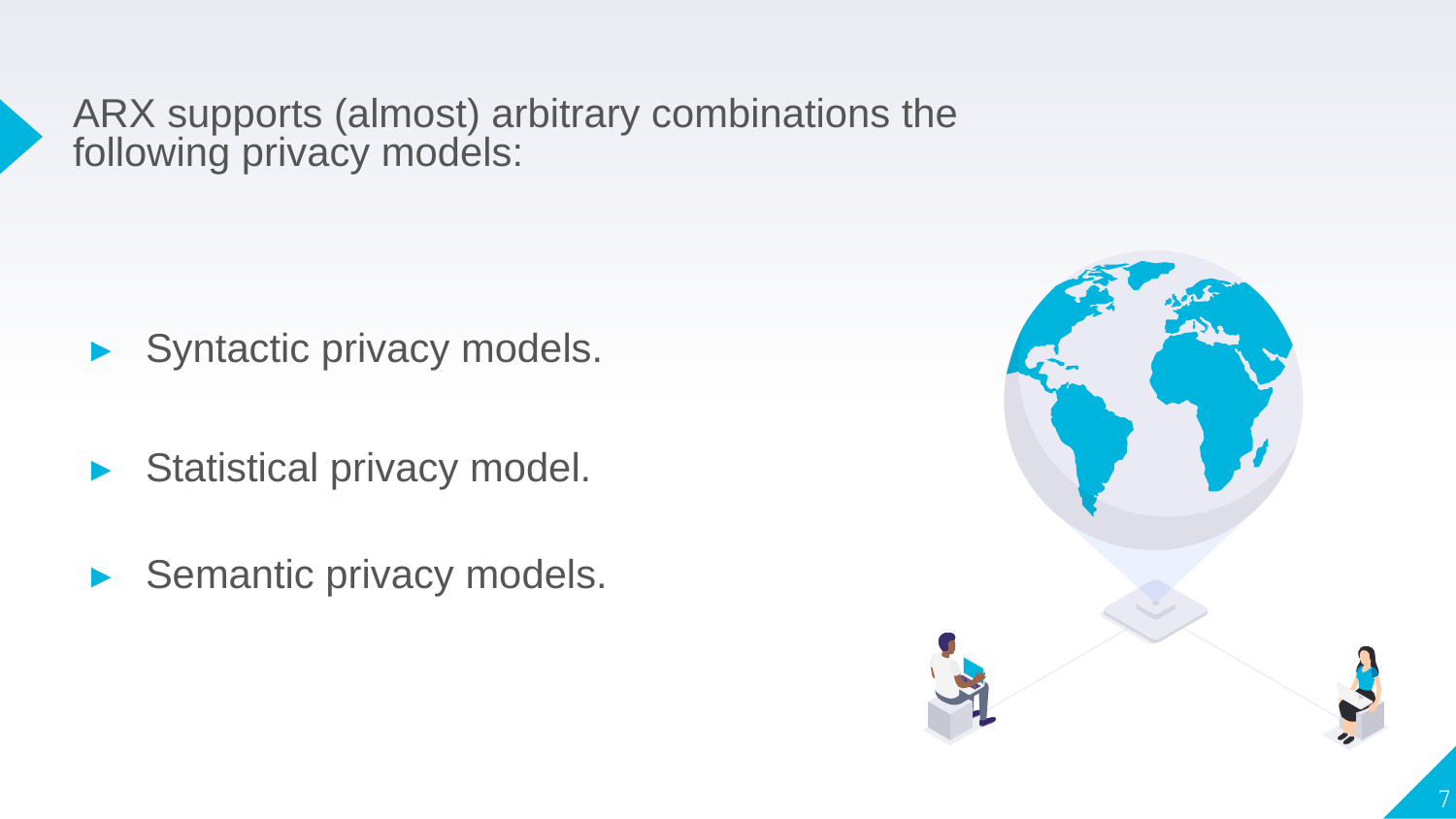

# ARX supports (almost) arbitrary combinations the following privacy models:

Syntactic privacy models.

Statistical privacy model.

Semantic privacy models.
7